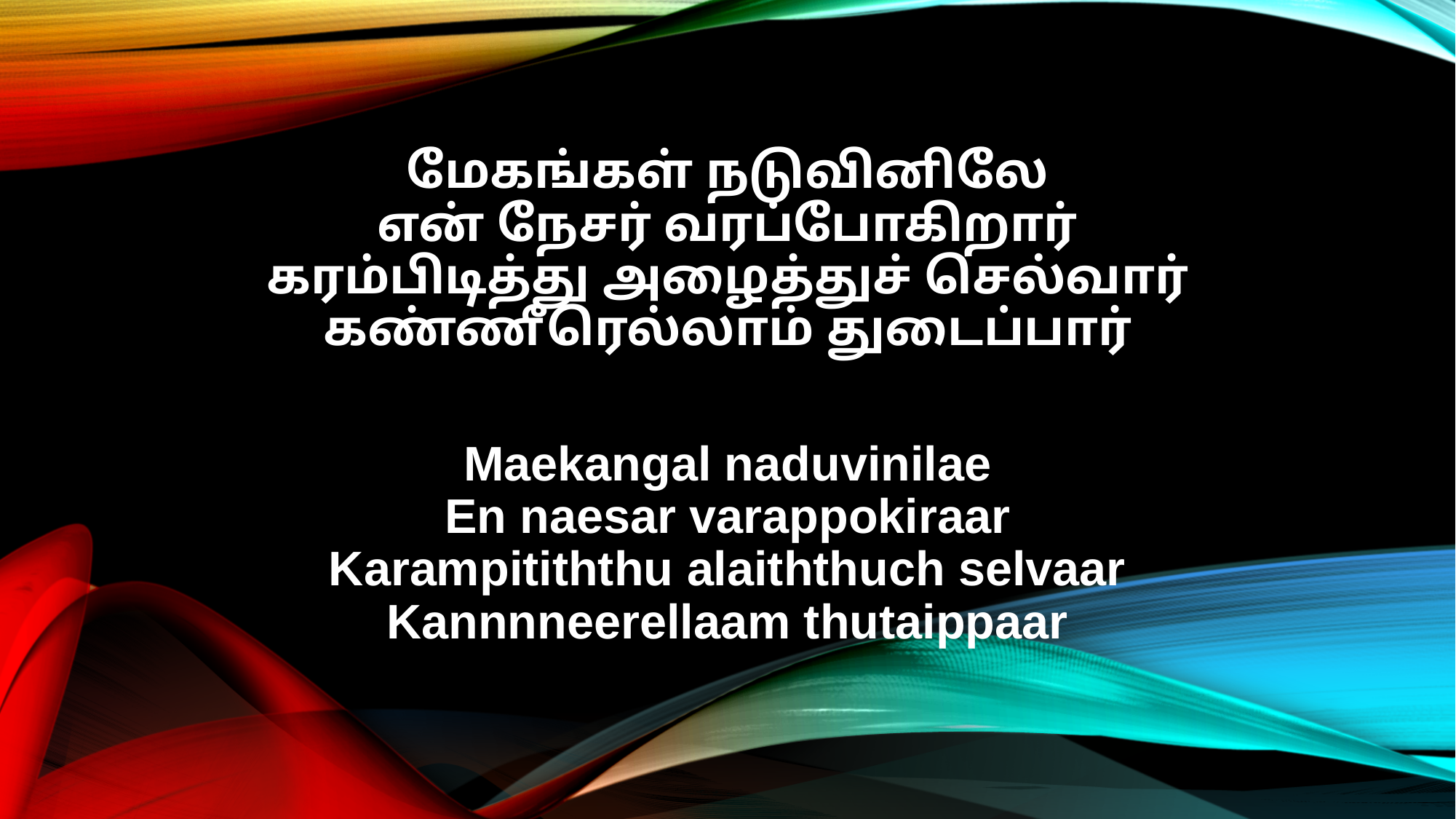

மேகங்கள் நடுவினிலே
என் நேசர் வரப்போகிறார்
கரம்பிடித்து அழைத்துச் செல்வார்
கண்ணீரெல்லாம் துடைப்பார்

Maekangal naduvinilae
En naesar varappokiraar
Karampitiththu alaiththuch selvaar
Kannnneerellaam thutaippaar